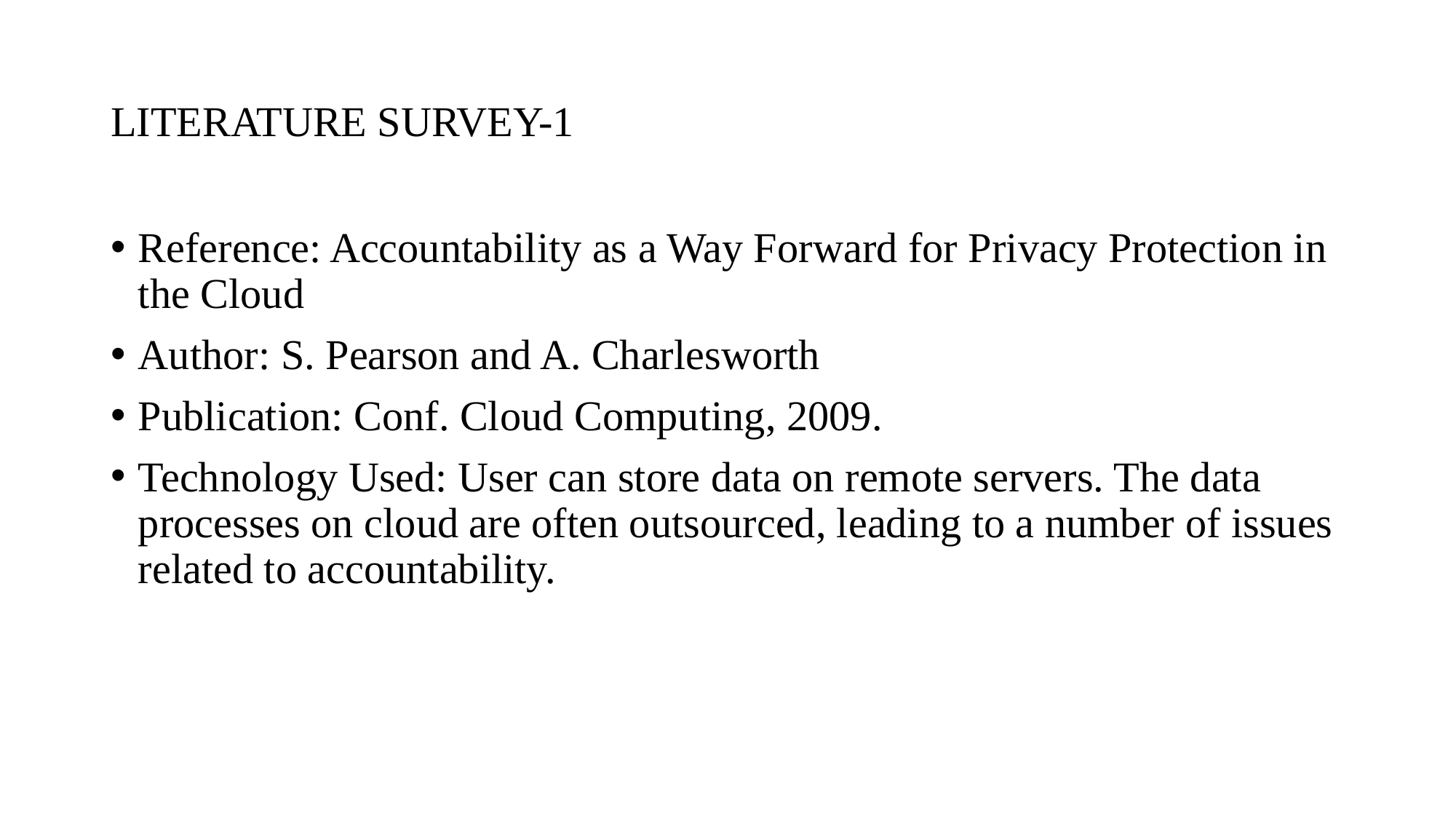

# LITERATURE SURVEY-1
Reference: Accountability as a Way Forward for Privacy Protection in the Cloud
Author: S. Pearson and A. Charlesworth
Publication: Conf. Cloud Computing, 2009.
Technology Used: User can store data on remote servers. The data processes on cloud are often outsourced, leading to a number of issues related to accountability.